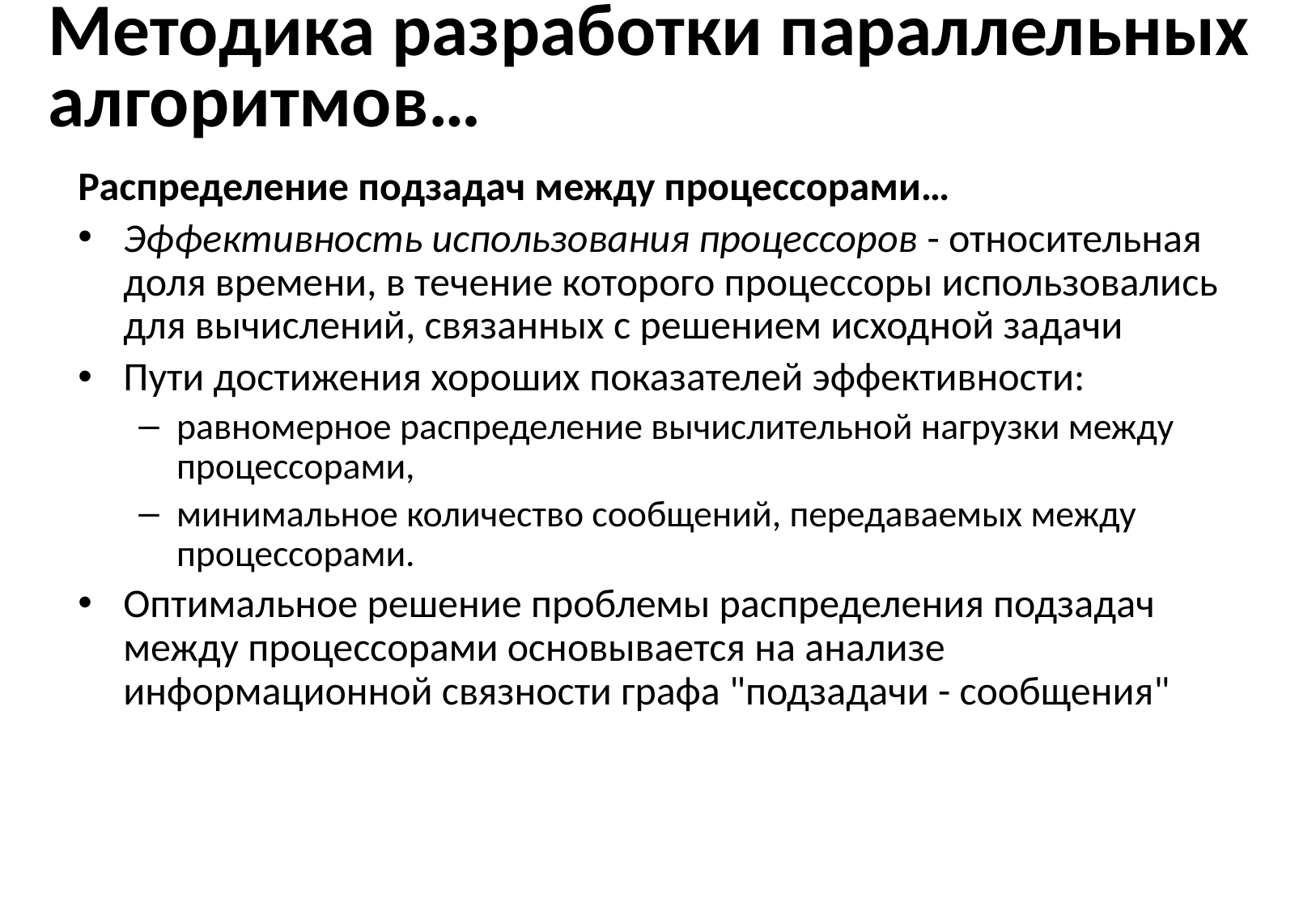

# Методика разработки параллельных алгоритмов…
Распределение подзадач между процессорами…
Эффективность использования процессоров - относительная доля времени, в течение которого процессоры использовались для вычислений, связанных с решением исходной задачи
Пути достижения хороших показателей эффективности:
равномерное распределение вычислительной нагрузки между процессорами,
минимальное количество сообщений, передаваемых между процессорами.
Оптимальное решение проблемы распределения подзадач между процессорами основывается на анализе информационной связности графа "подзадачи - сообщения"